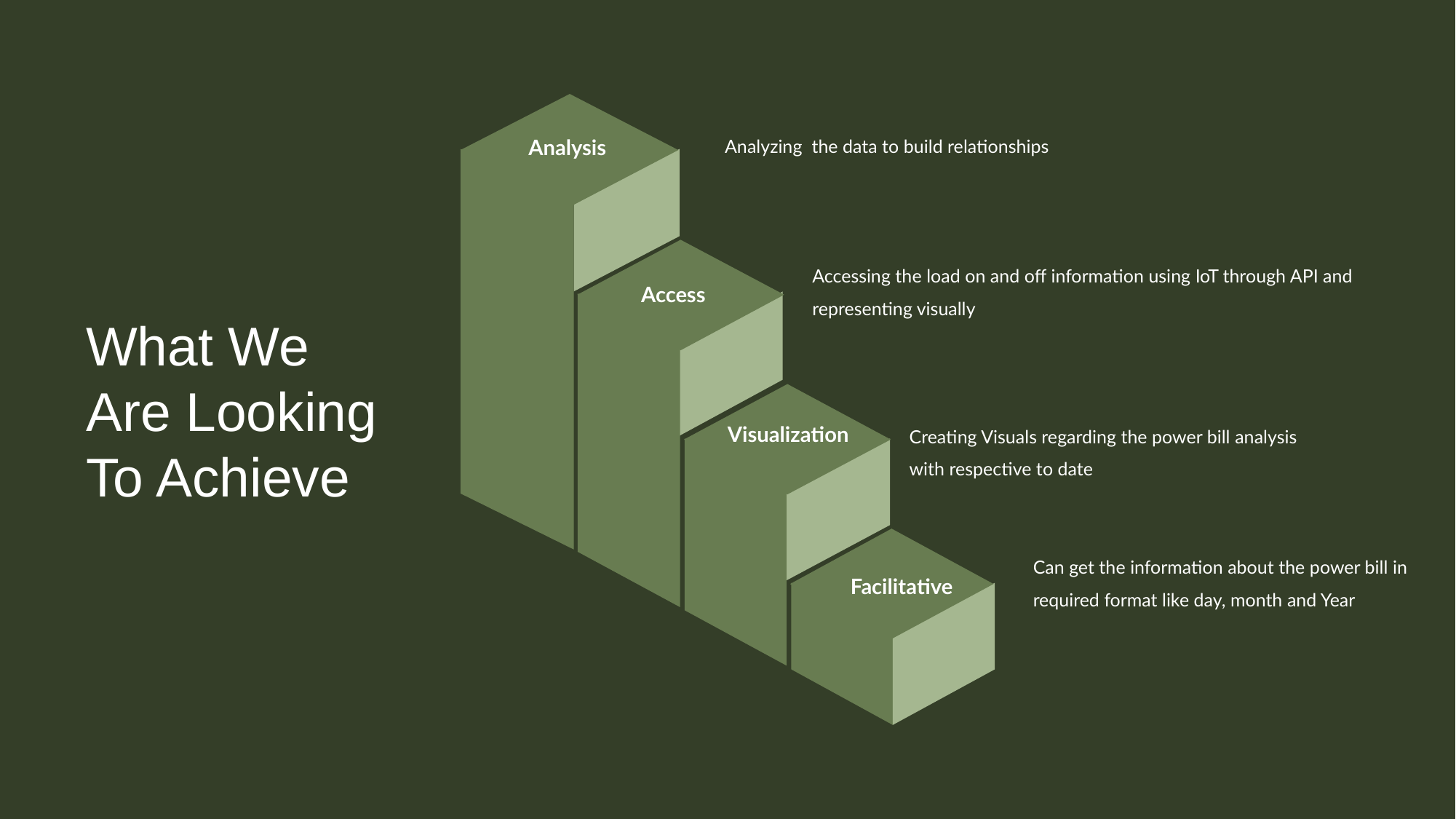

Analyzing  the data to build relationships
Analysis

Accessing the load on and off information using IoT through API and representing visually
Access

What We Are Looking To Achieve

Creating Visuals regarding the power bill analysis with respective to date
Visualization

Can get the information about the power bill in required format like day, month and Year
Facilitative